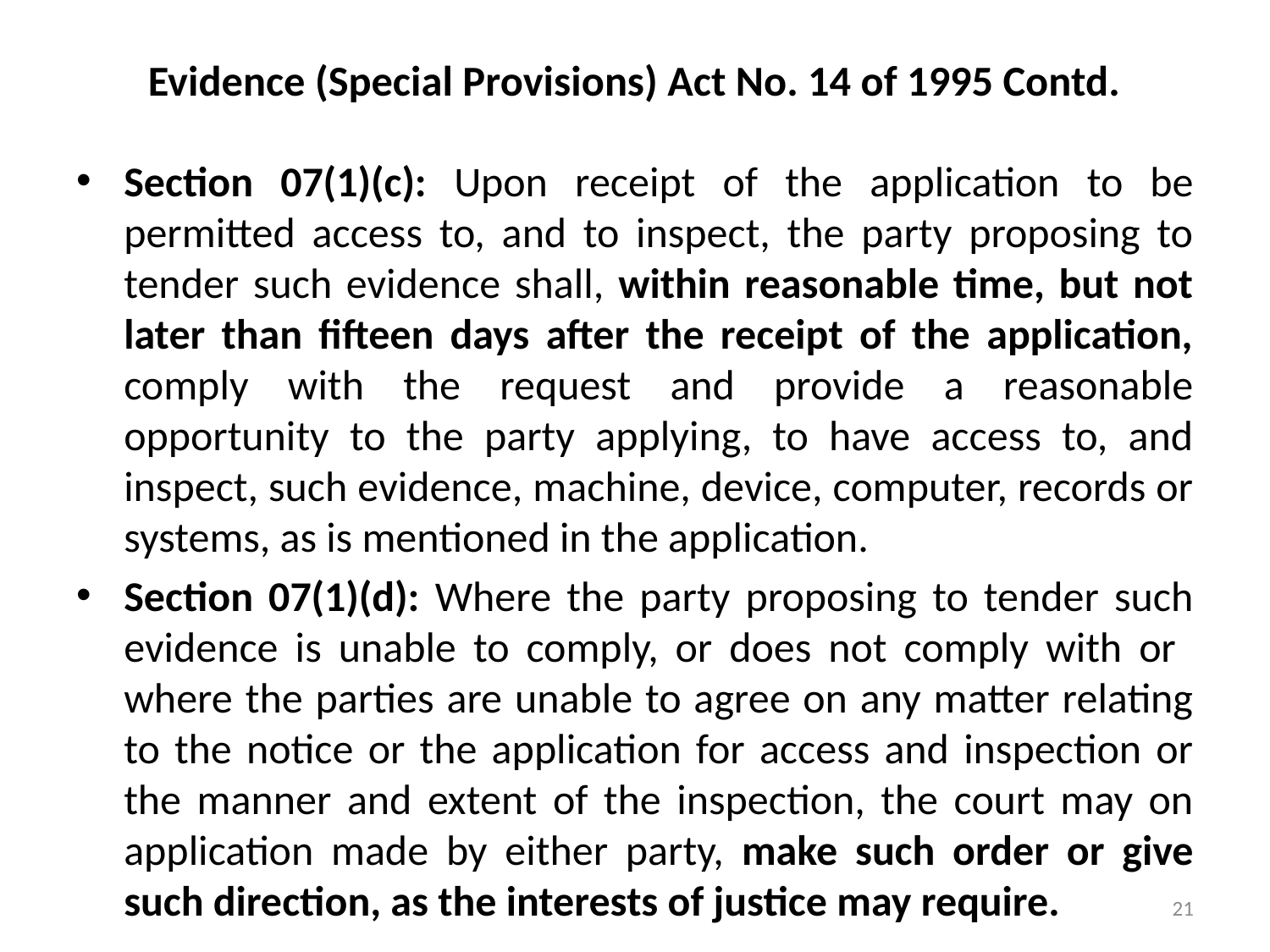

# Evidence (Special Provisions) Act No. 14 of 1995 Contd.
Section 07(1)(c): Upon receipt of the application to be permitted access to, and to inspect, the party proposing to tender such evidence shall, within reasonable time, but not later than fifteen days after the receipt of the application, comply with the request and provide a reasonable opportunity to the party applying, to have access to, and inspect, such evidence, machine, device, computer, records or systems, as is mentioned in the application.
Section 07(1)(d): Where the party proposing to tender such evidence is unable to comply, or does not comply with or  where the parties are unable to agree on any matter relating to the notice or the application for access and inspection or the manner and extent of the inspection, the court may on application made by either party, make such order or give such direction, as the interests of justice may require.
21